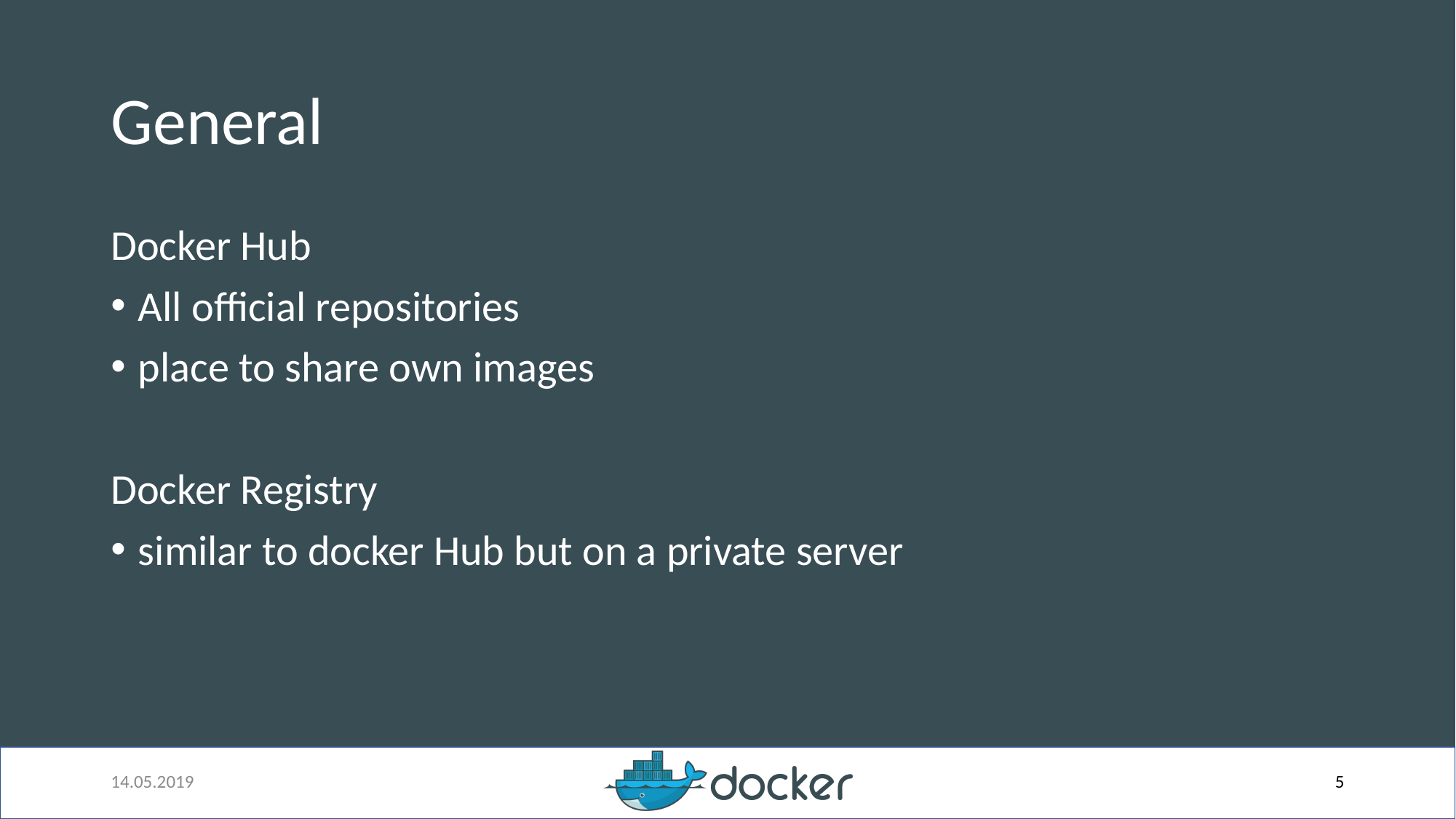

# General
Docker Hub
All official repositories
place to share own images

Docker Registry
similar to docker Hub but on a private server

14.05.2019
5